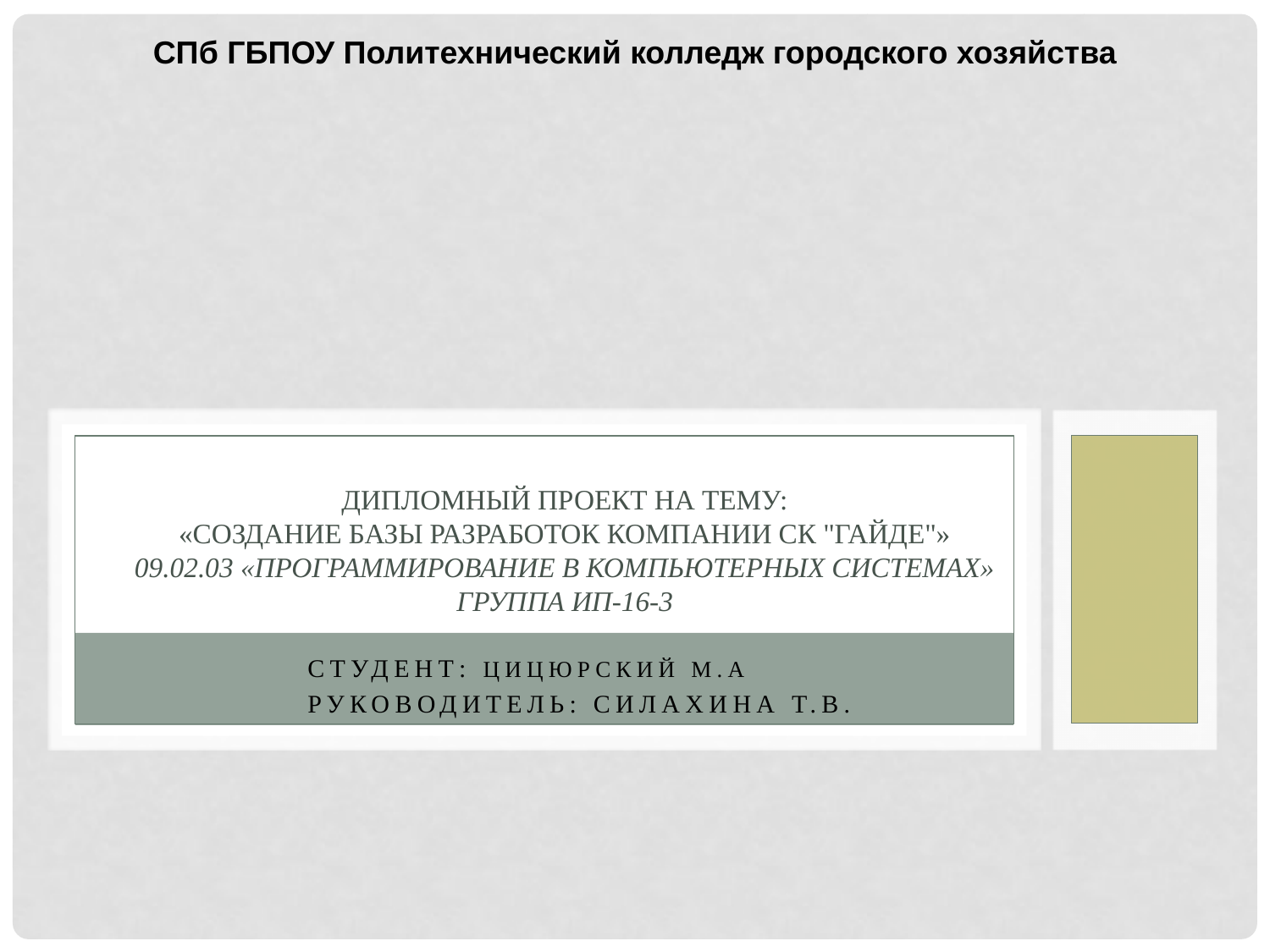

СПб ГБПОУ Политехнический колледж городского хозяйства
# Дипломный проект на тему: «Создание базы разработок компании СК "Гайде"» 09.02.03 «Программирование в компьютерных системах» Группа ИП-16-3
Студент: Цицюрский М.А
Руководитель: Силахина Т.В.